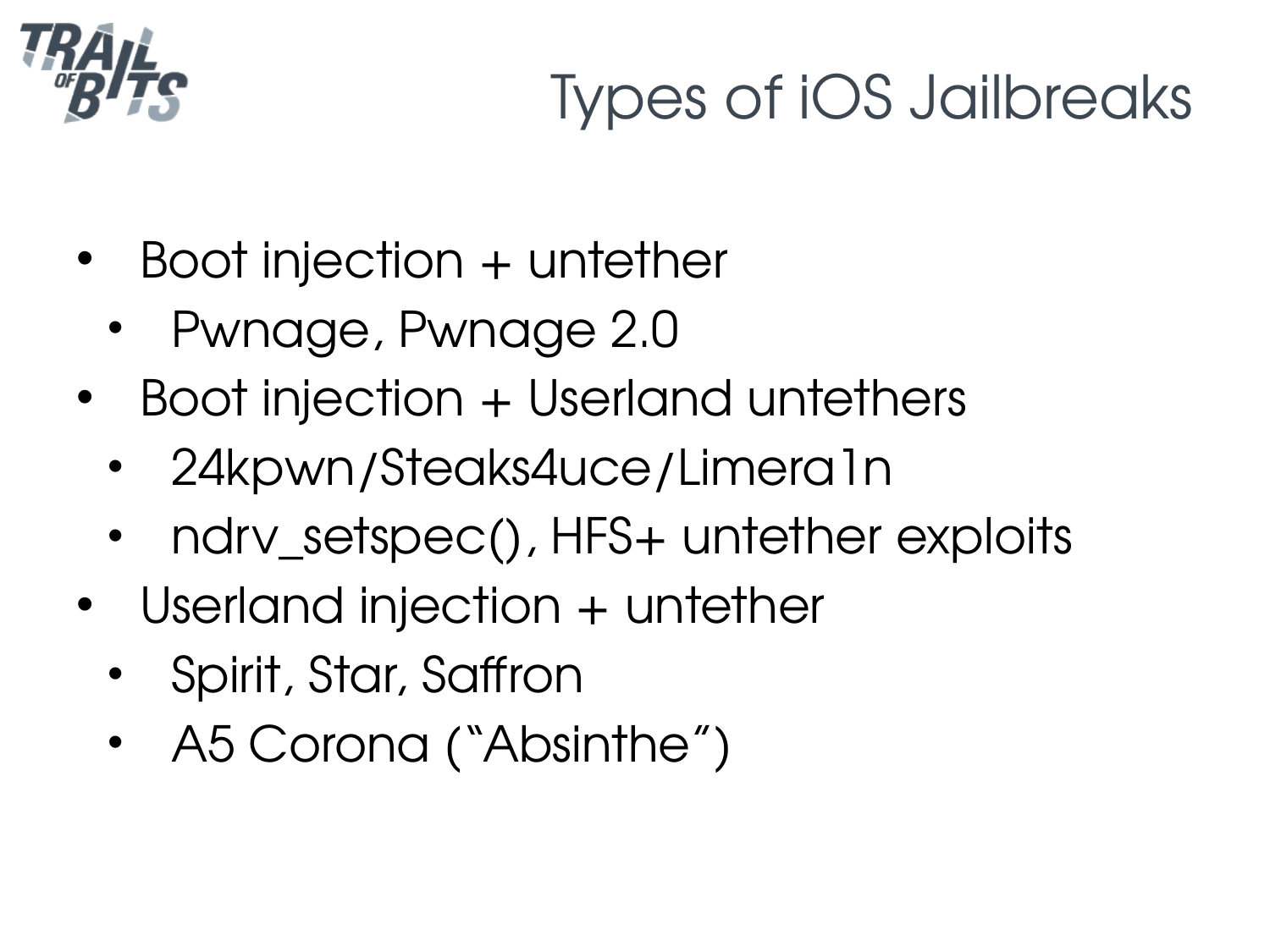

# Types of iOS Jailbreaks
Boot injection + untether
Pwnage, Pwnage 2.0
Boot injection + Userland untethers
24kpwn/Steaks4uce/Limera1n
ndrv_setspec(), HFS+ untether exploits
Userland injection + untether
Spirit, Star, Saffron
A5 Corona (“Absinthe”)